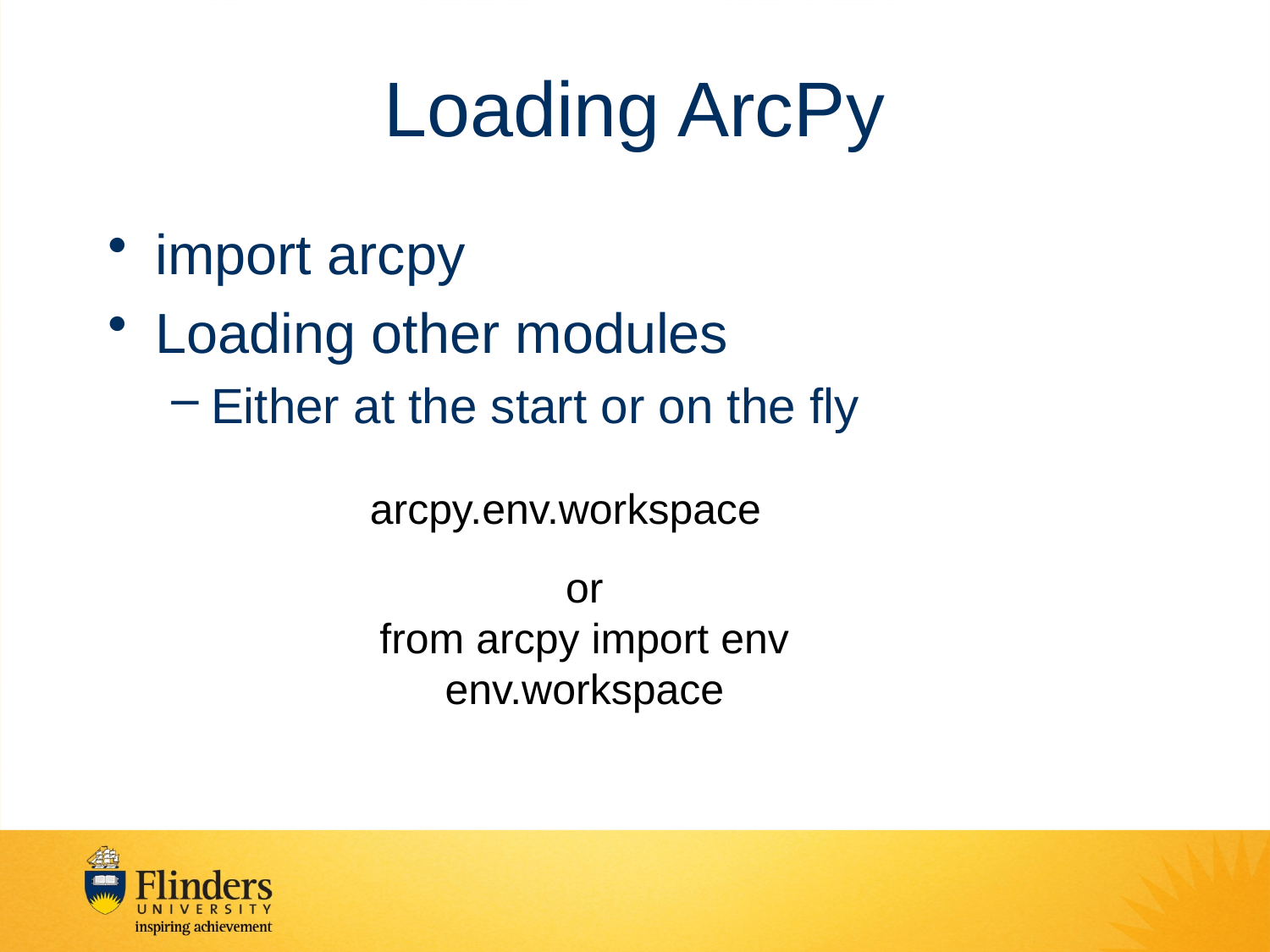

# Loading ArcPy
import arcpy
Loading other modules
Either at the start or on the fly

arcpy.env.workspace
or
from arcpy import env
env.workspace